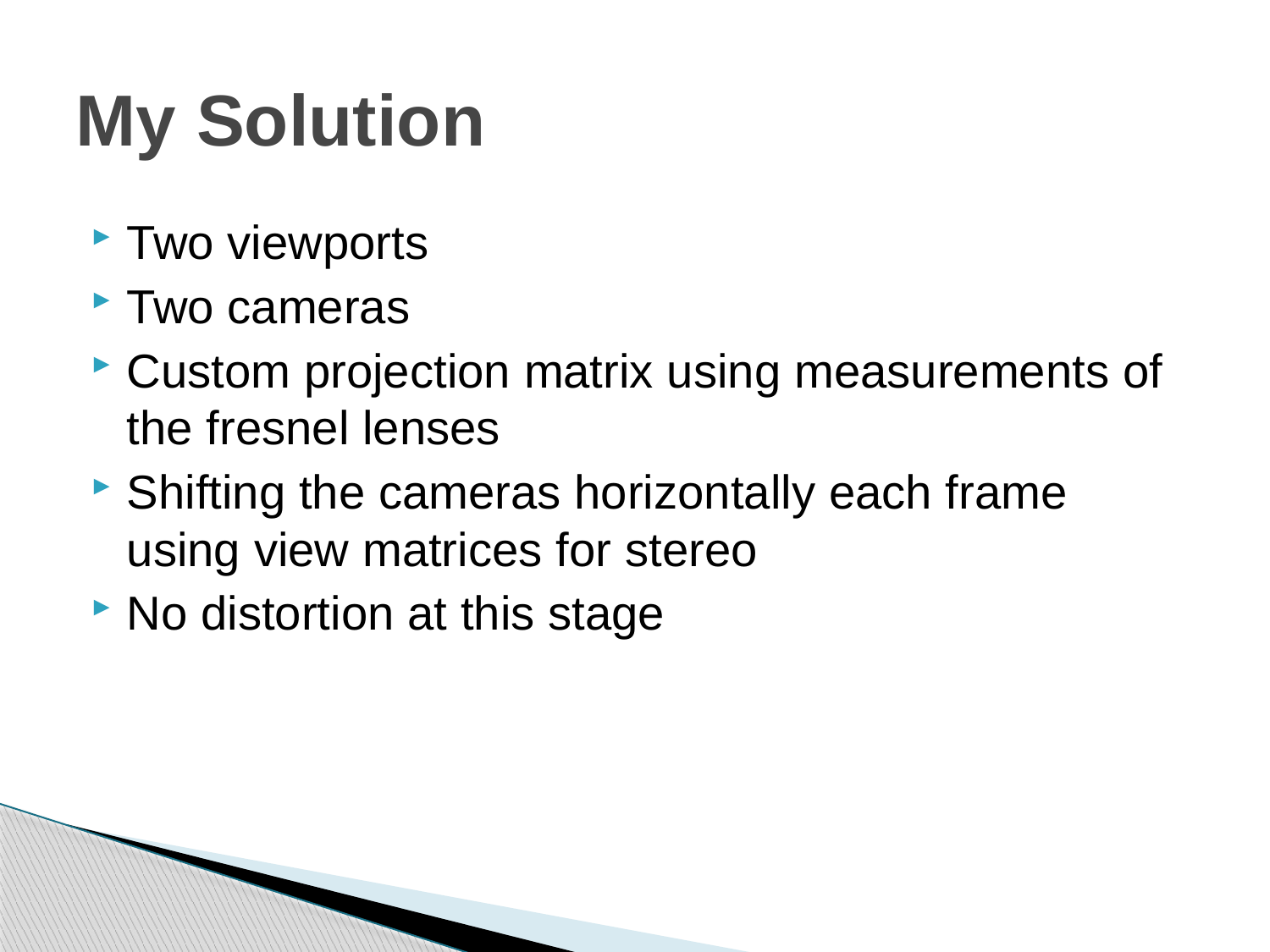

# My Solution
Two viewports
Two cameras
Custom projection matrix using measurements of the fresnel lenses
Shifting the cameras horizontally each frame using view matrices for stereo
No distortion at this stage